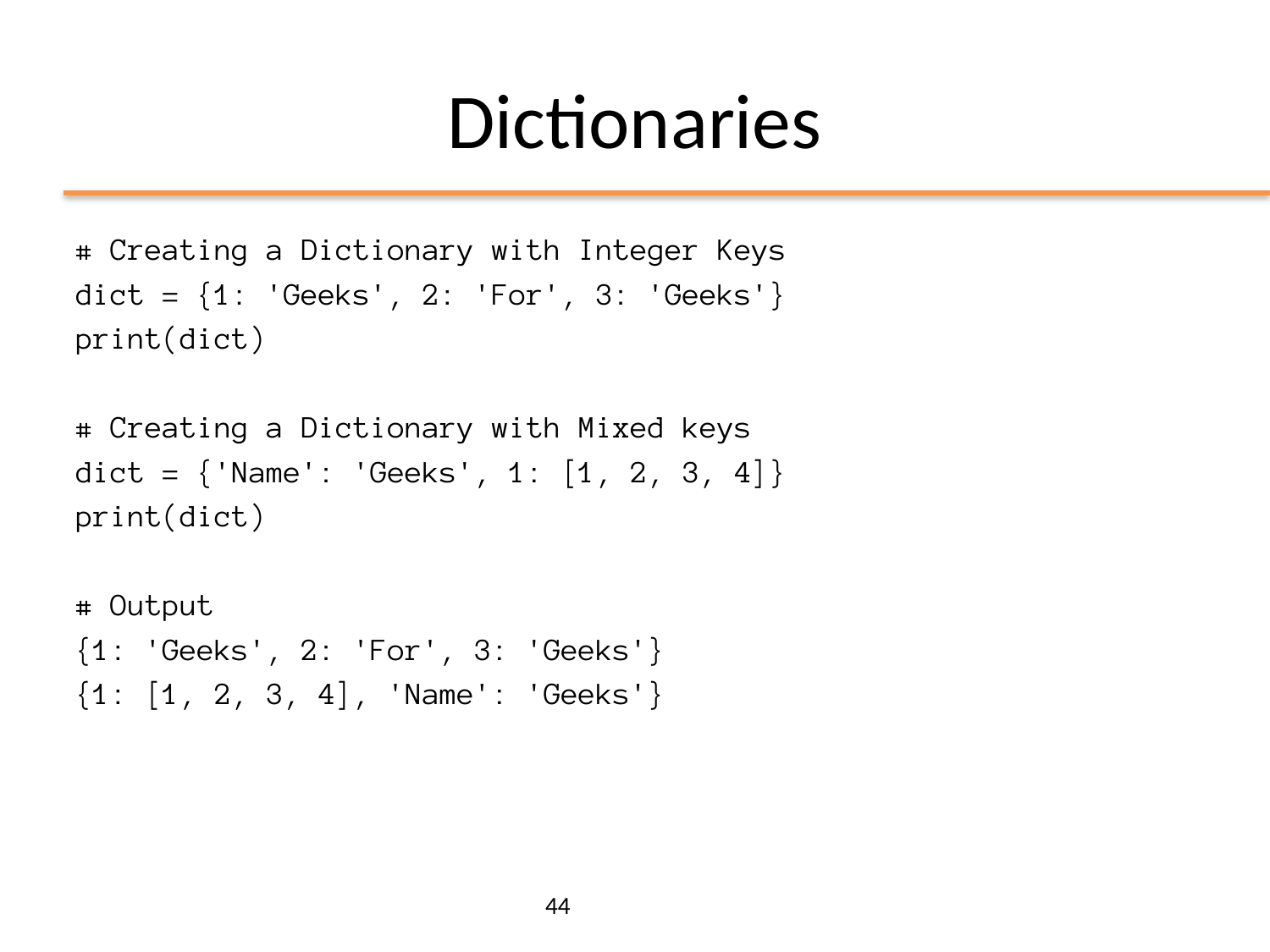

# Dictionaries
# Creating a Dictionary with Integer Keys
dict = {1: 'Geeks', 2: 'For', 3: 'Geeks'}
print(dict)

# Creating a Dictionary with Mixed keys
dict = {'Name': 'Geeks', 1: [1, 2, 3, 4]}
print(dict)

# Output
{1: 'Geeks', 2: 'For', 3: 'Geeks'}
{1: [1, 2, 3, 4], 'Name': 'Geeks'}

44